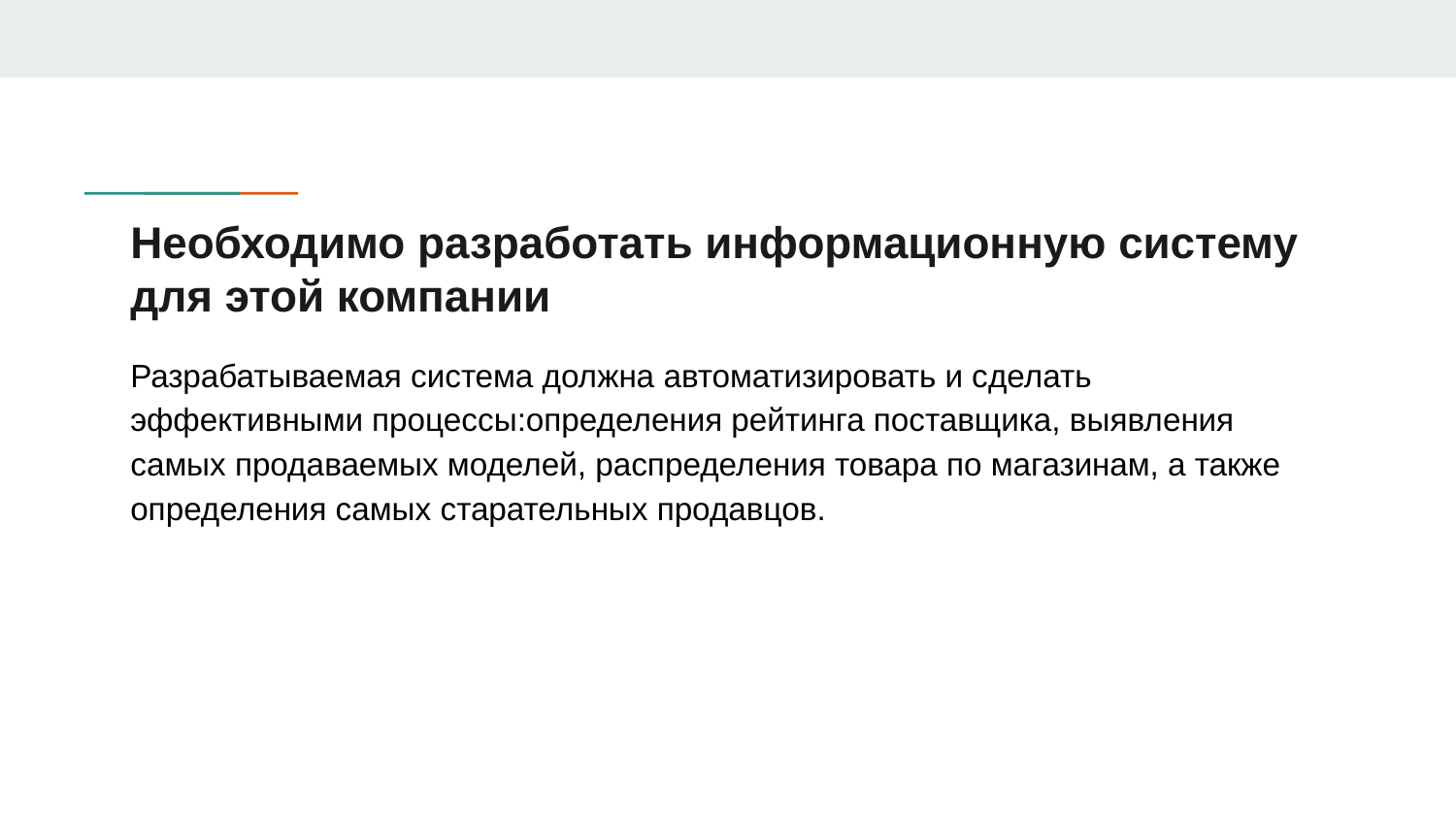

# Необходимо разработать информационную систему для этой компании
Разрабатываемая система должна автоматизировать и сделать эффективными процессы:определения рейтинга поставщика, выявления самых продаваемых моделей, распределения товара по магазинам, а также определения самых старательных продавцов.